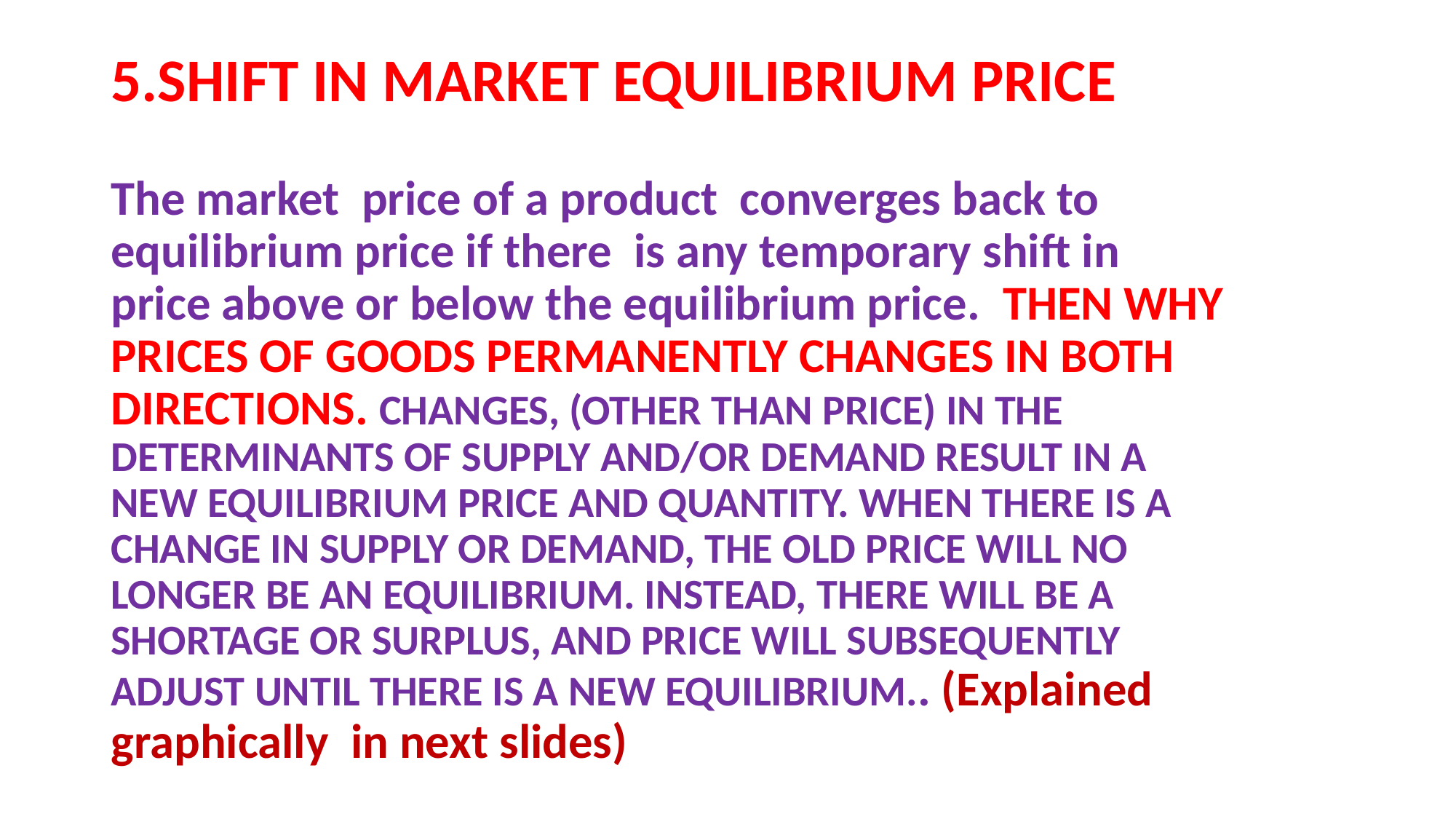

# 5.SHIFT IN MARKET EQUILIBRIUM PRICE
The market  price of a product  converges back to  equilibrium price if there  is any temporary shift in price above or below the equilibrium price.  THEN WHY PRICES OF GOODS PERMANENTLY CHANGES IN BOTH DIRECTIONS. CHANGES, (OTHER THAN PRICE) IN THE DETERMINANTS OF SUPPLY AND/OR DEMAND RESULT IN A NEW EQUILIBRIUM PRICE AND QUANTITY. WHEN THERE IS A CHANGE IN SUPPLY OR DEMAND, THE OLD PRICE WILL NO LONGER BE AN EQUILIBRIUM. INSTEAD, THERE WILL BE A SHORTAGE OR SURPLUS, AND PRICE WILL SUBSEQUENTLY ADJUST UNTIL THERE IS A NEW EQUILIBRIUM.. (Explained graphically  in next slides)